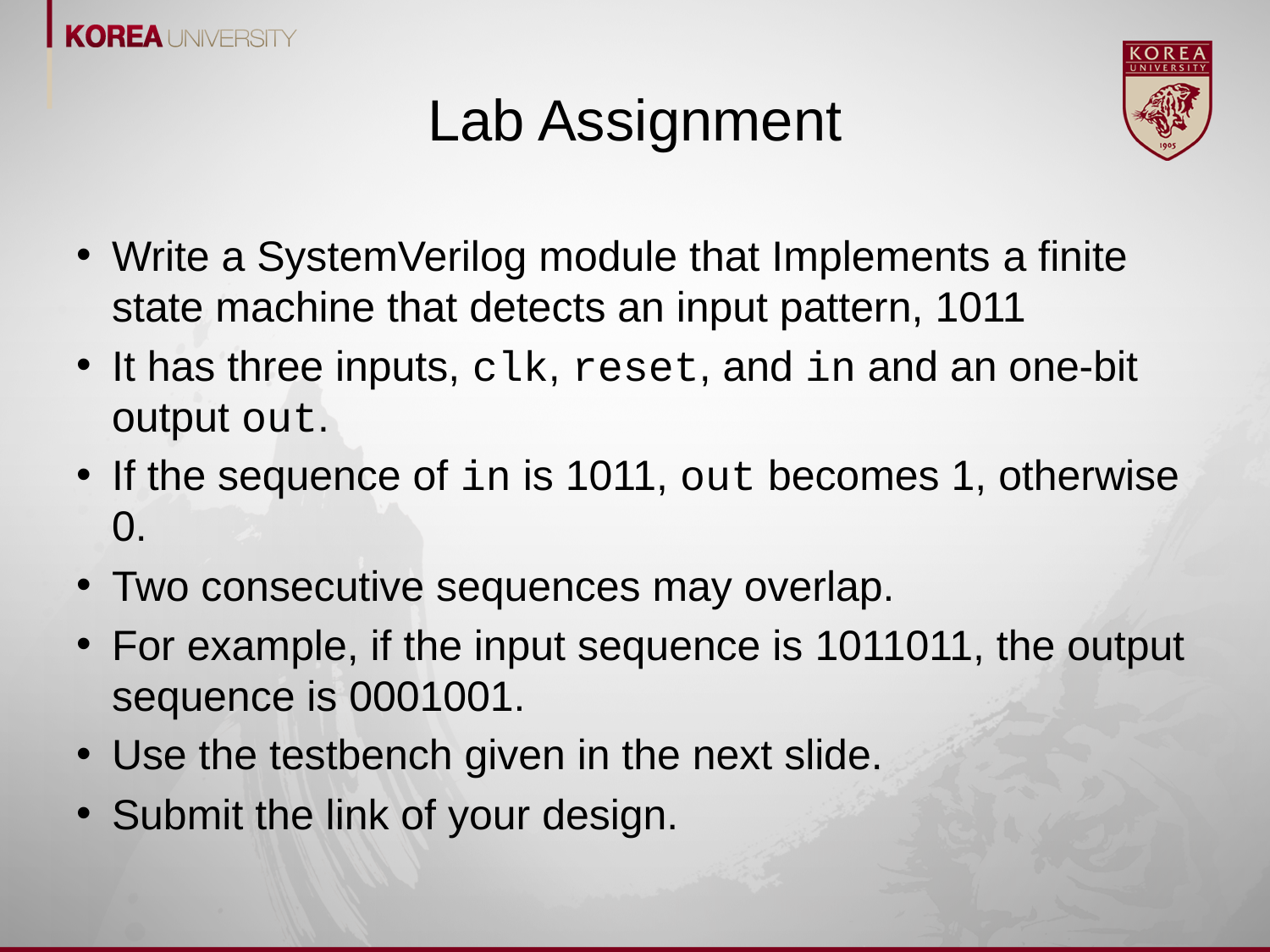

# Lab Assignment
Write a SystemVerilog module that Implements a finite state machine that detects an input pattern, 1011
It has three inputs, clk, reset, and in and an one-bit output out.
If the sequence of in is 1011, out becomes 1, otherwise 0.
Two consecutive sequences may overlap.
For example, if the input sequence is 1011011, the output sequence is 0001001.
Use the testbench given in the next slide.
Submit the link of your design.